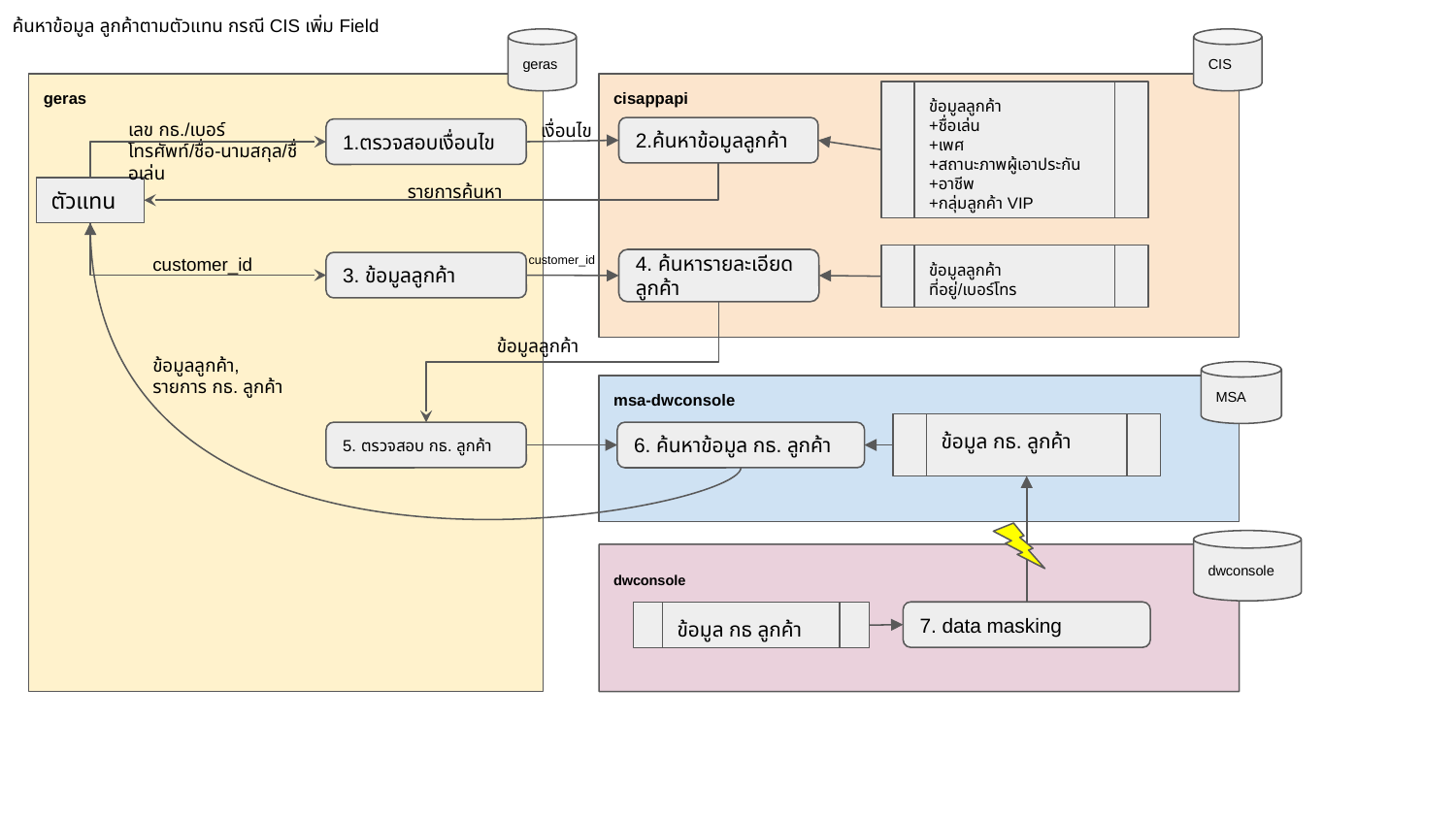

# ค้นหาข้อมูล ลูกค้าตามตัวแทน กรณี CIS เพิ่ม Field
geras
CIS
geras
cisappapi
ข้อมูลลูกค้า
+ชื่อเล่น
+เพศ
+สถานะภาพผู้เอาประกัน
+อาชีพ
+กลุ่มลูกค้า VIP
เลข กธ./เบอร์โทรศัพท์/ชื่อ-นามสกุล/ชื่อเล่น
เงื่อนไข
2.ค้นหาข้อมูลลูกค้า
1.ตรวจสอบเงื่อนไข
รายการค้นหา
ตัวแทน
customer_id
customer_id
ข้อมูลลูกค้า
ที่อยู่/เบอร์โทร
4. ค้นหารายละเอียดลูกค้า
3. ข้อมูลลูกค้า
ข้อมูลลูกค้า
ข้อมูลลูกค้า,
รายการ กธ. ลูกค้า
MSA
msa-dwconsole
ข้อมูล กธ. ลูกค้า
5. ตรวจสอบ กธ. ลูกค้า
6. ค้นหาข้อมูล กธ. ลูกค้า

dwconsole
dwconsole
7. data masking
ข้อมูล กธ ลูกค้า